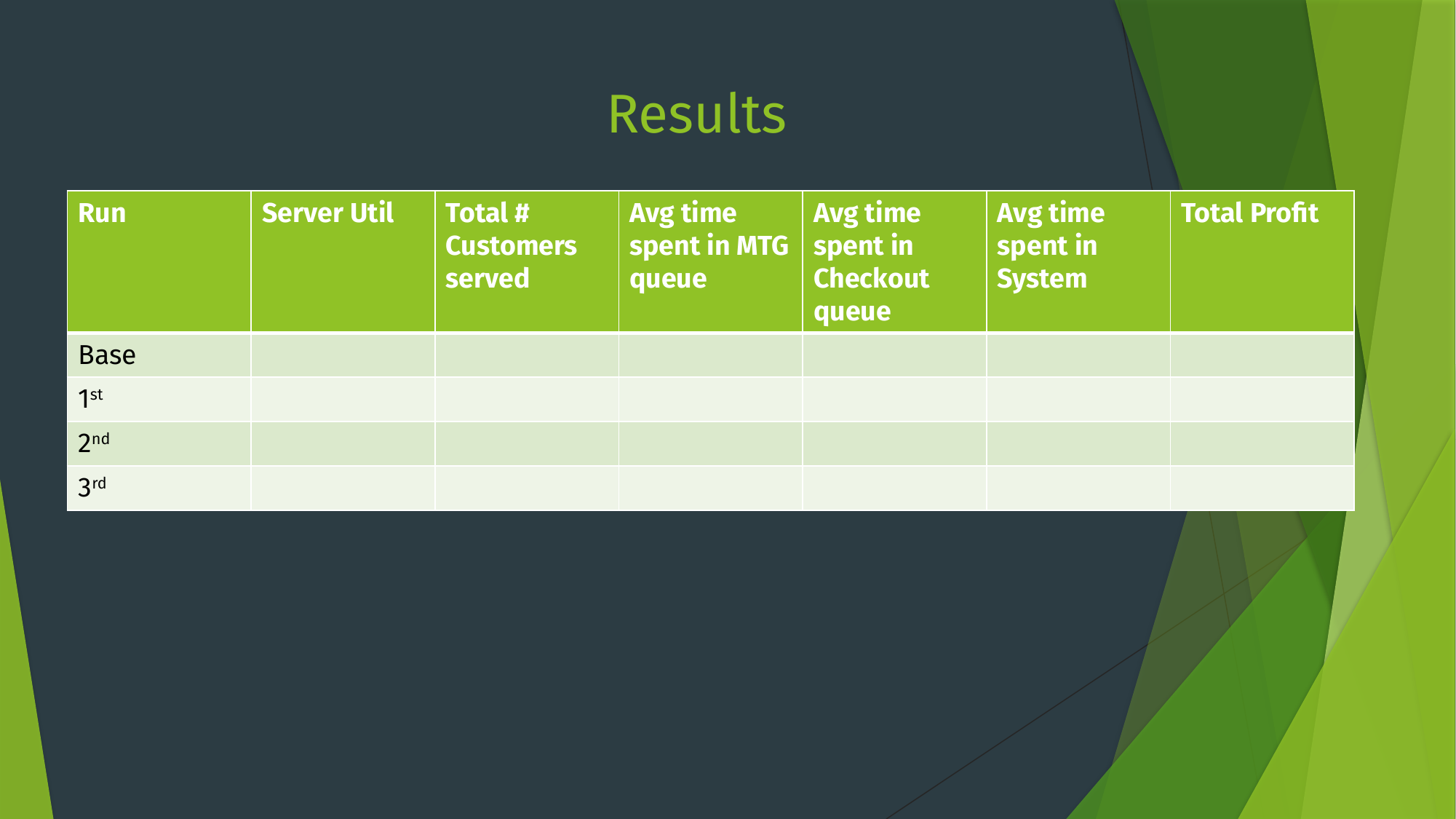

# Results
| Run | Server Util | Total # Customers served | Avg time spent in MTG queue | Avg time spent in Checkout queue | Avg time spent in System | Total Profit |
| --- | --- | --- | --- | --- | --- | --- |
| Base |  |  |  |  |  |  |
| 1st |  |  |  |  |  |  |
| 2nd |  |  |  |  |  |  |
| 3rd |  |  |  |  |  |  |